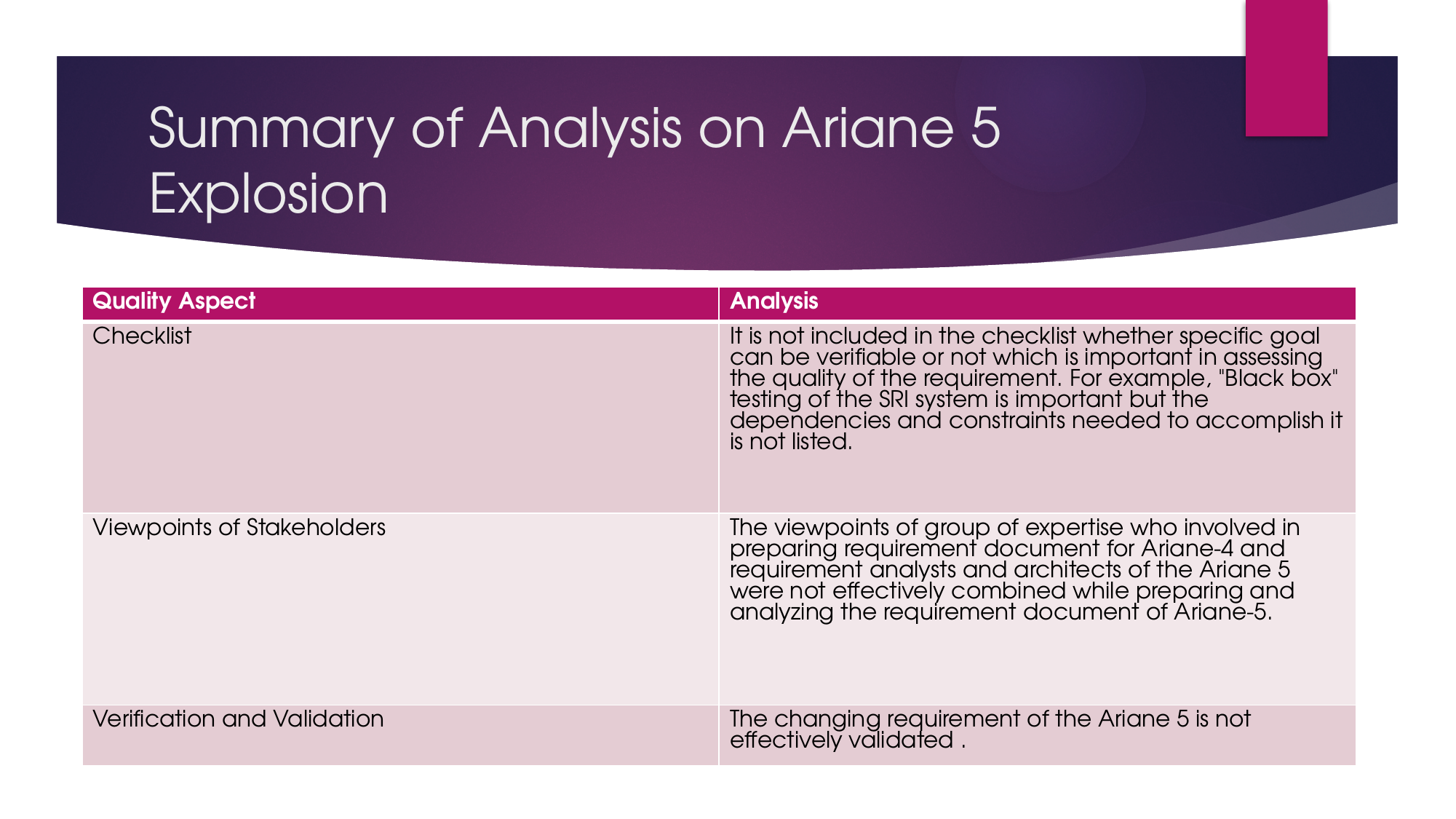

# Summary of Analysis on Ariane 5 Explosion
| Quality Aspect | Analysis |
| --- | --- |
| Checklist | It is not included in the checklist whether specific goal can be verifiable or not which is important in assessing the quality of the requirement. For example, "Black box" testing of the SRI system is important but the dependencies and constraints needed to accomplish it is not listed. |
| Viewpoints of Stakeholders | The viewpoints of group of expertise who involved in preparing requirement document for Ariane-4 and requirement analysts and architects of the Ariane 5 were not effectively combined while preparing and analyzing the requirement document of Ariane-5. |
| Verification and Validation | The changing requirement of the Ariane 5 is not effectively validated . |